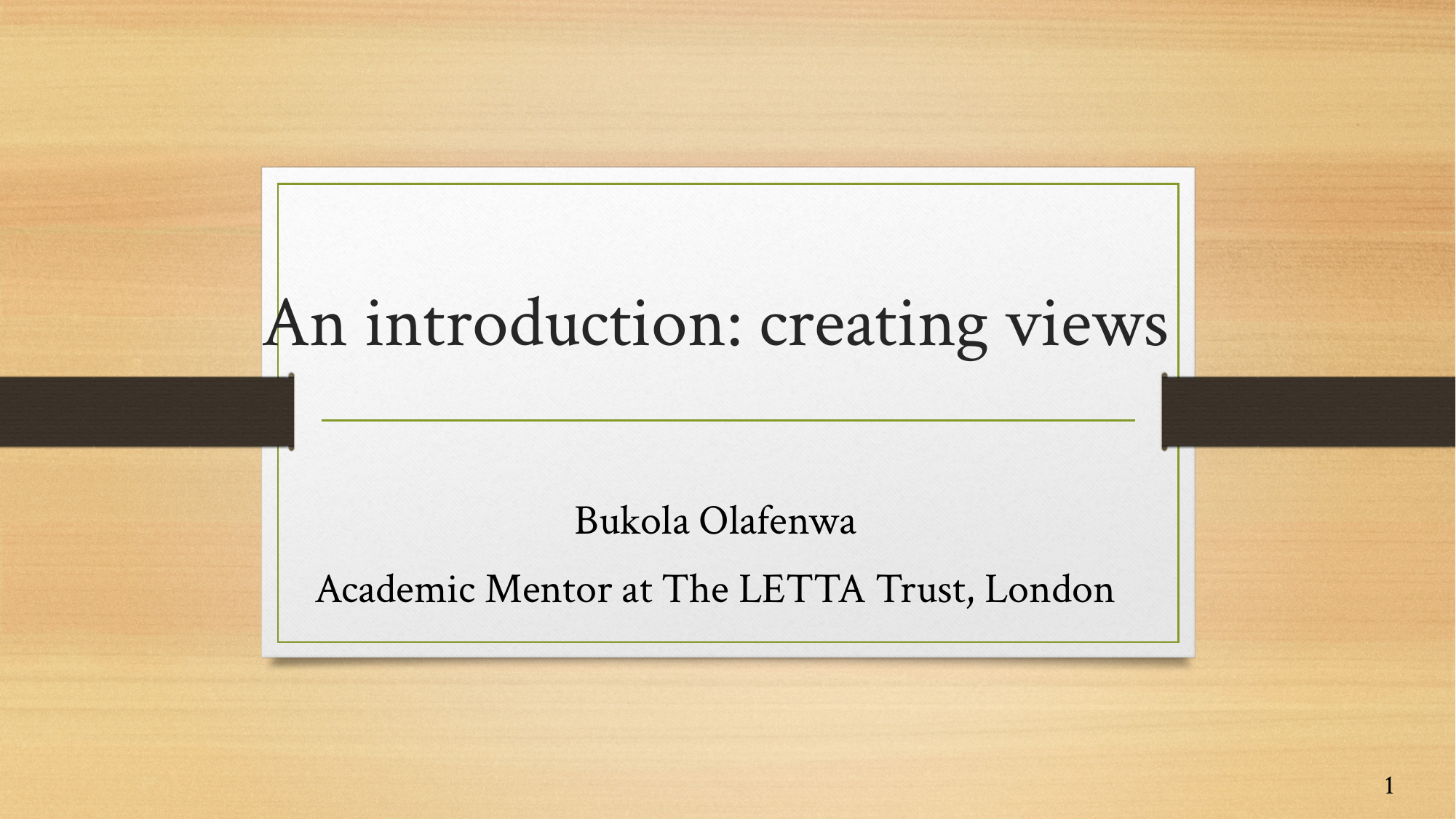

# An introduction: creating views
Bukola Olafenwa
Academic Mentor at The LETTA Trust, London
1